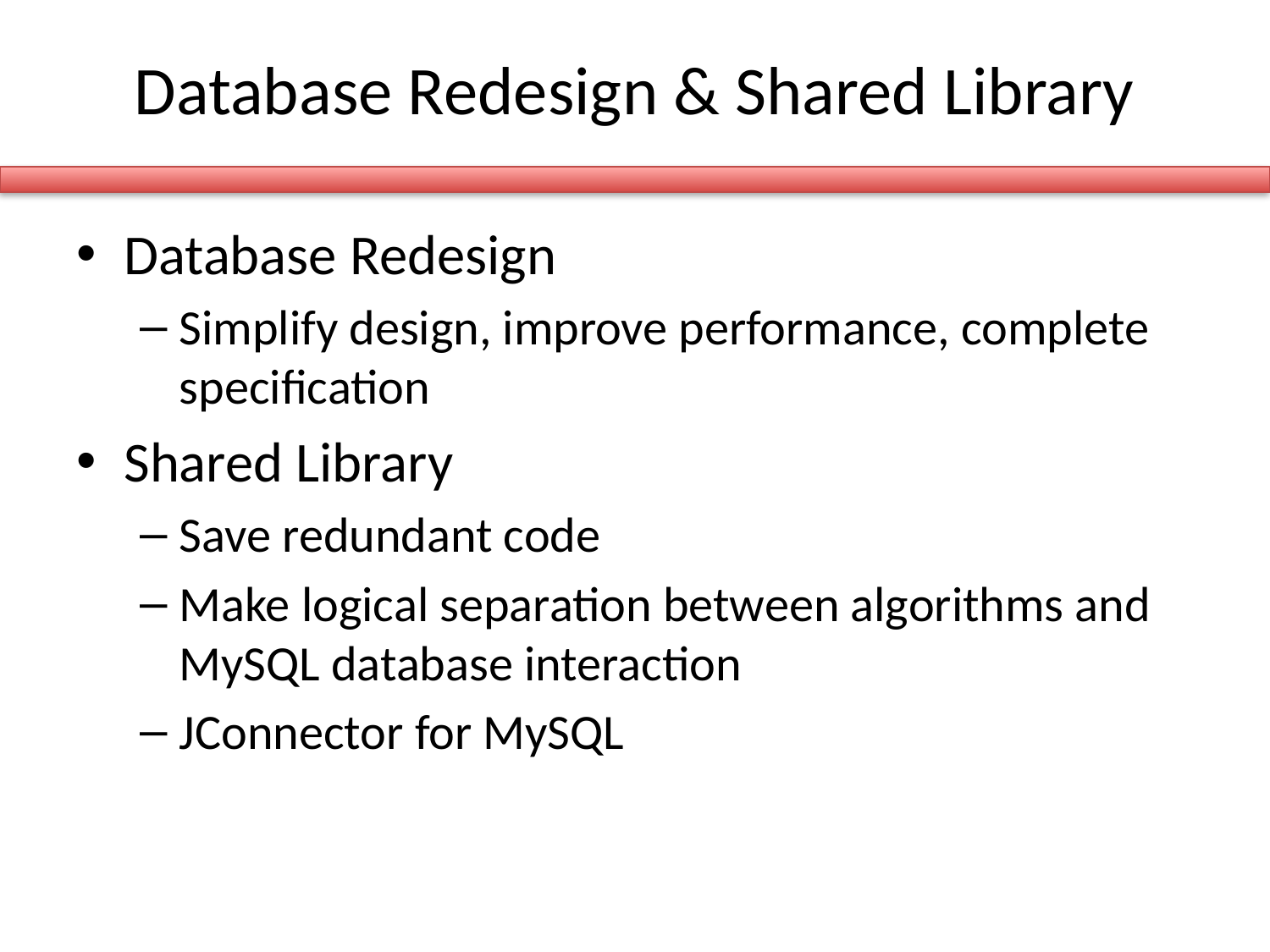

# Database Redesign & Shared Library
Database Redesign
Simplify design, improve performance, complete specification
Shared Library
Save redundant code
Make logical separation between algorithms and MySQL database interaction
JConnector for MySQL